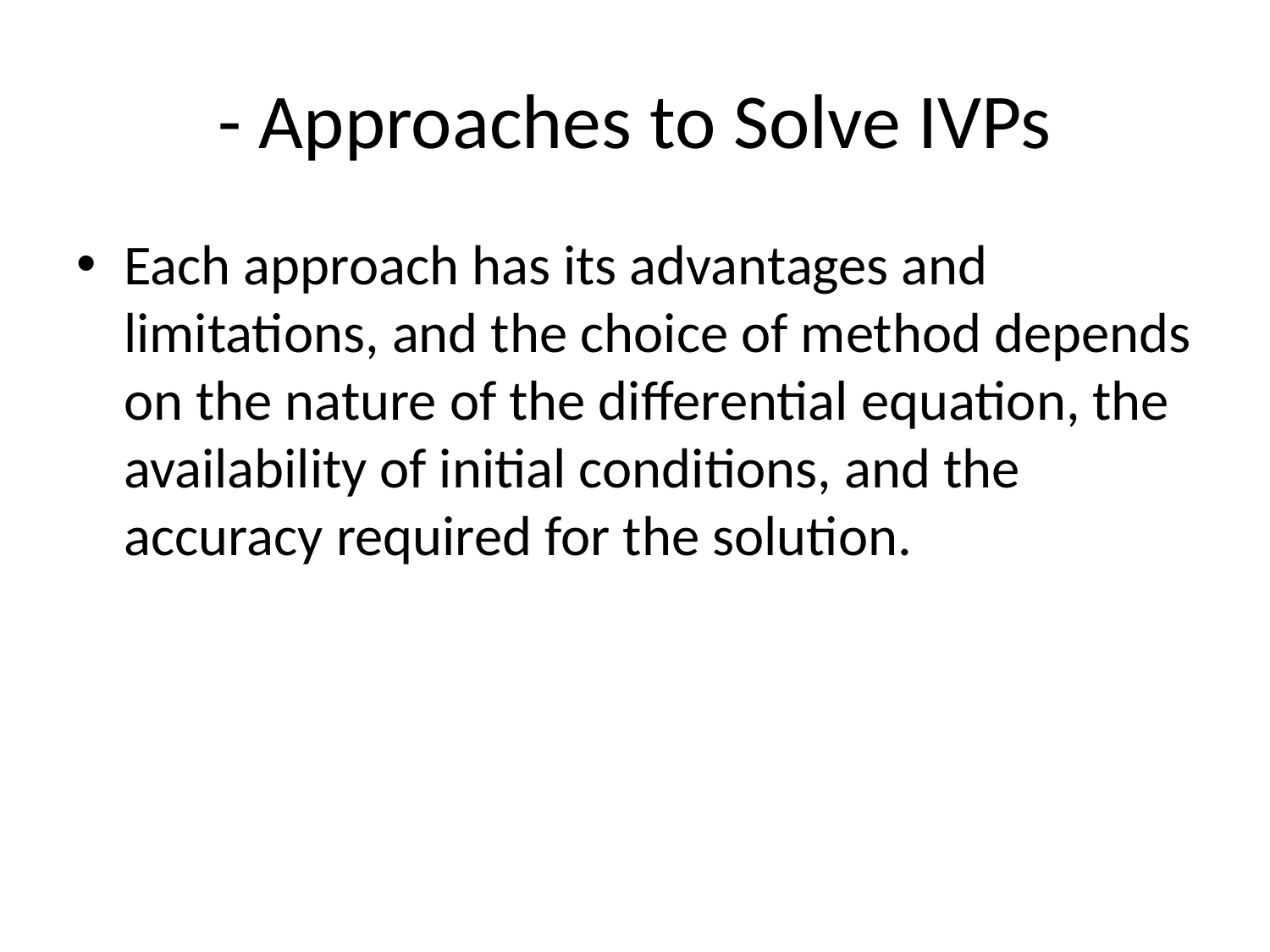

# - Approaches to Solve IVPs
Each approach has its advantages and limitations, and the choice of method depends on the nature of the differential equation, the availability of initial conditions, and the accuracy required for the solution.